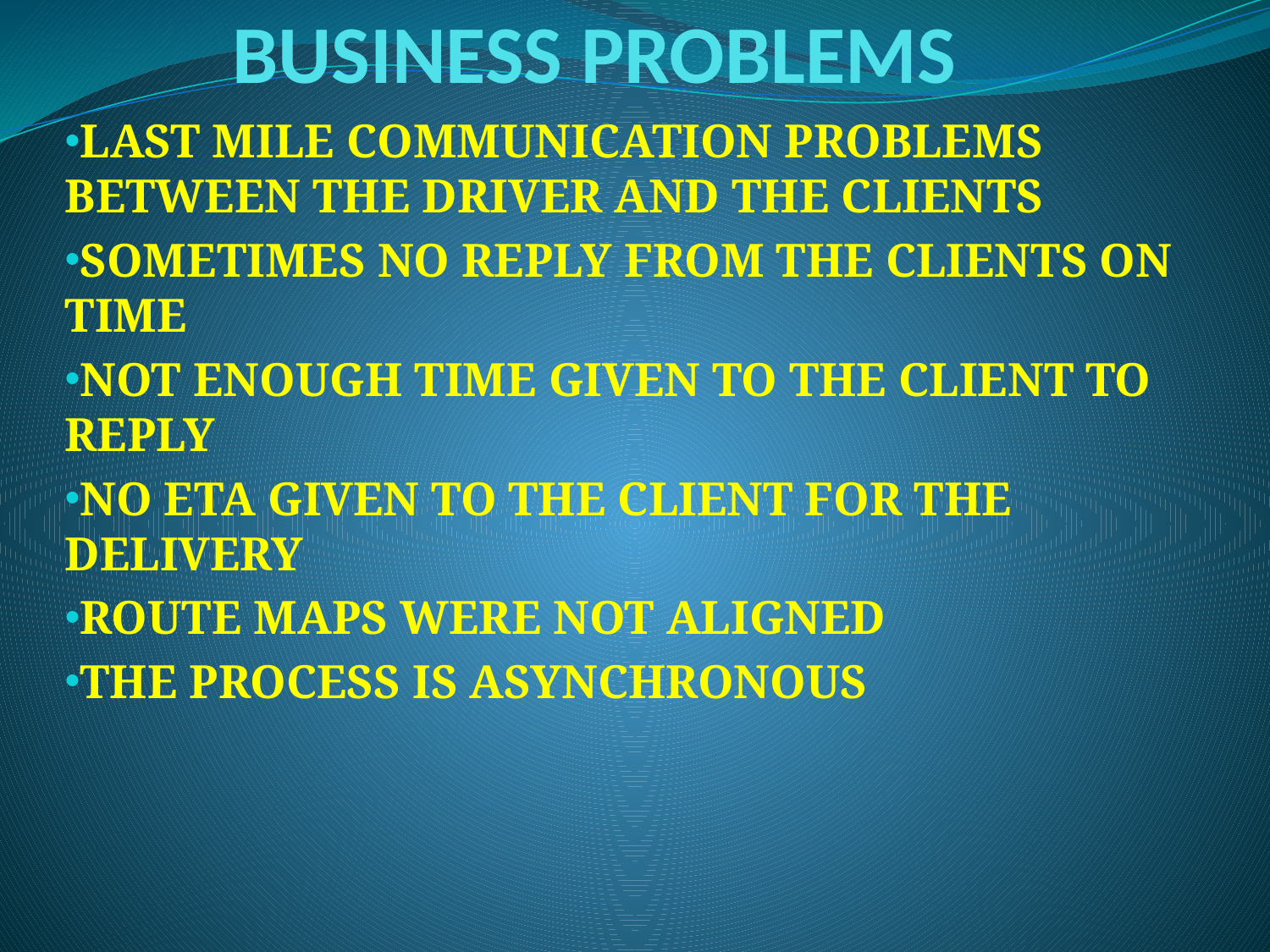

# BUSINESS PROBLEMS
LAST MILE COMMUNICATION PROBLEMS BETWEEN THE DRIVER AND THE CLIENTS
SOMETIMES NO REPLY FROM THE CLIENTS ON TIME
NOT ENOUGH TIME GIVEN TO THE CLIENT TO REPLY
NO ETA GIVEN TO THE CLIENT FOR THE DELIVERY
ROUTE MAPS WERE NOT ALIGNED
THE PROCESS IS ASYNCHRONOUS